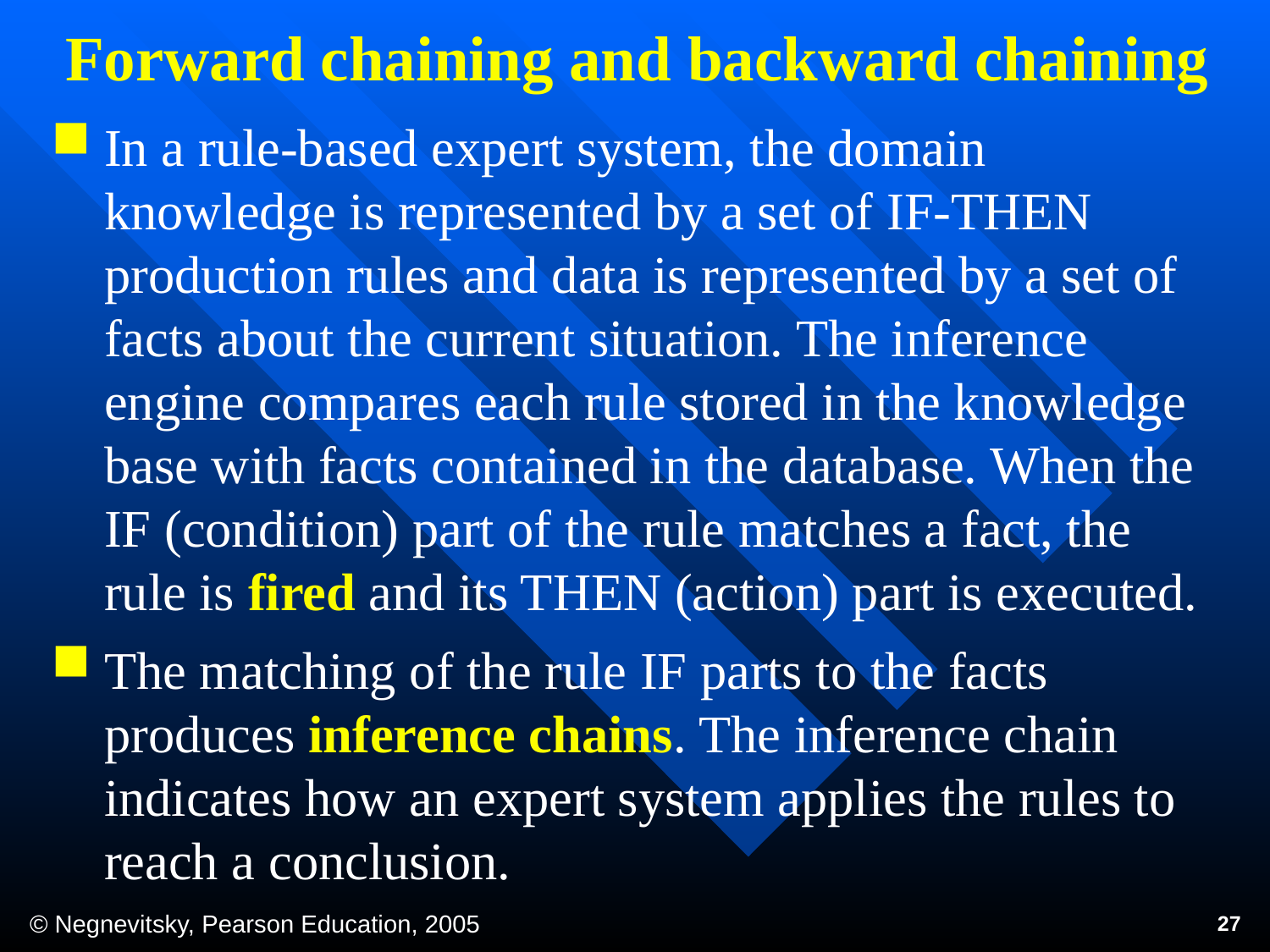

Forward chaining and backward chaining
In a rule-based expert system, the domain knowledge is represented by a set of IF-THEN production rules and data is represented by a set of facts about the current situation. The inference engine compares each rule stored in the knowledge base with facts contained in the database. When the IF (condition) part of the rule matches a fact, the rule is fired and its THEN (action) part is executed.
The matching of the rule IF parts to the facts produces inference chains. The inference chain indicates how an expert system applies the rules to reach a conclusion.